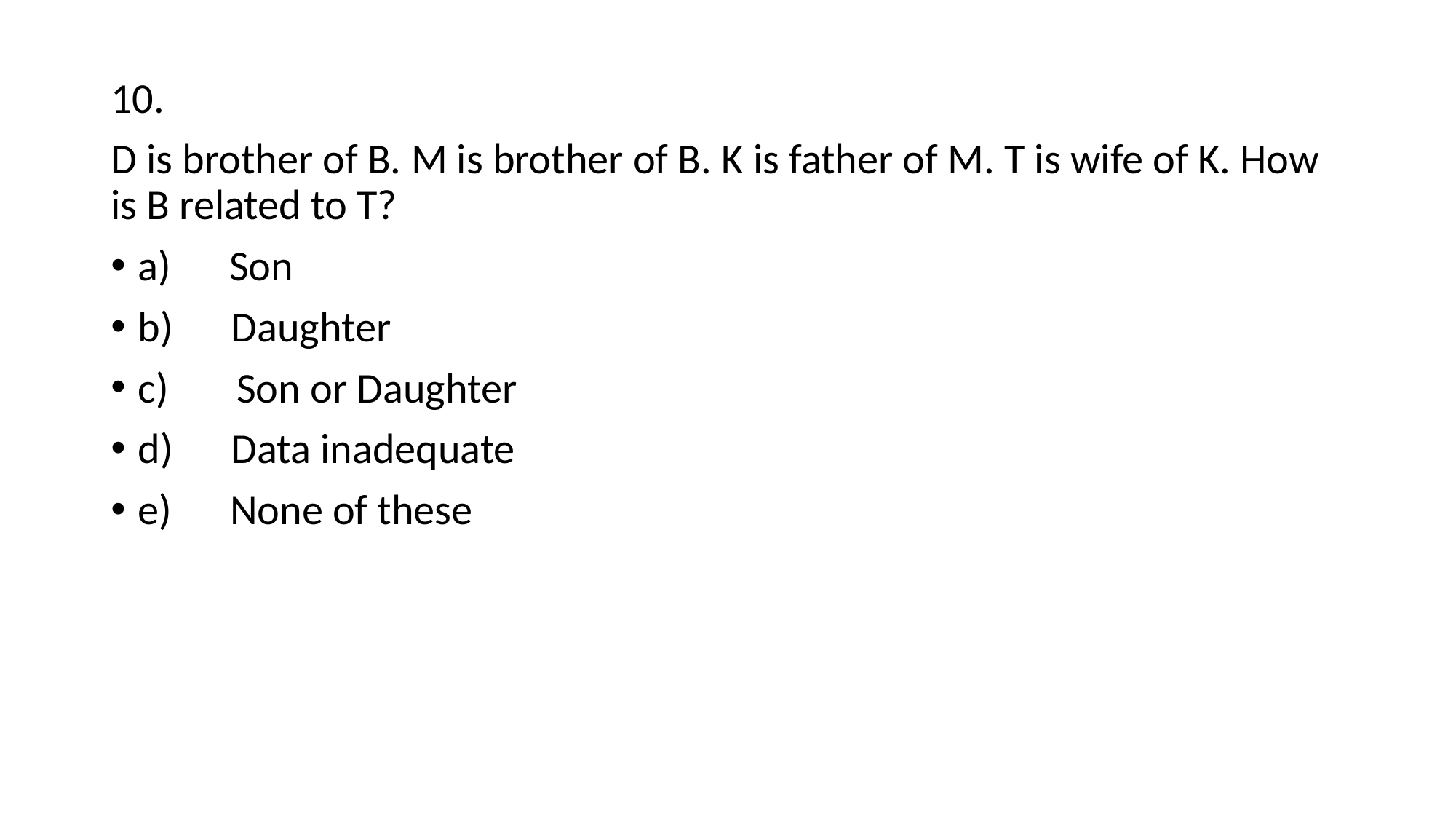

10.
D is brother of B. M is brother of B. K is father of M. T is wife of K. How is B related to T?
a)      Son
b)      Daughter
c)       Son or Daughter
d)      Data inadequate
e)      None of these